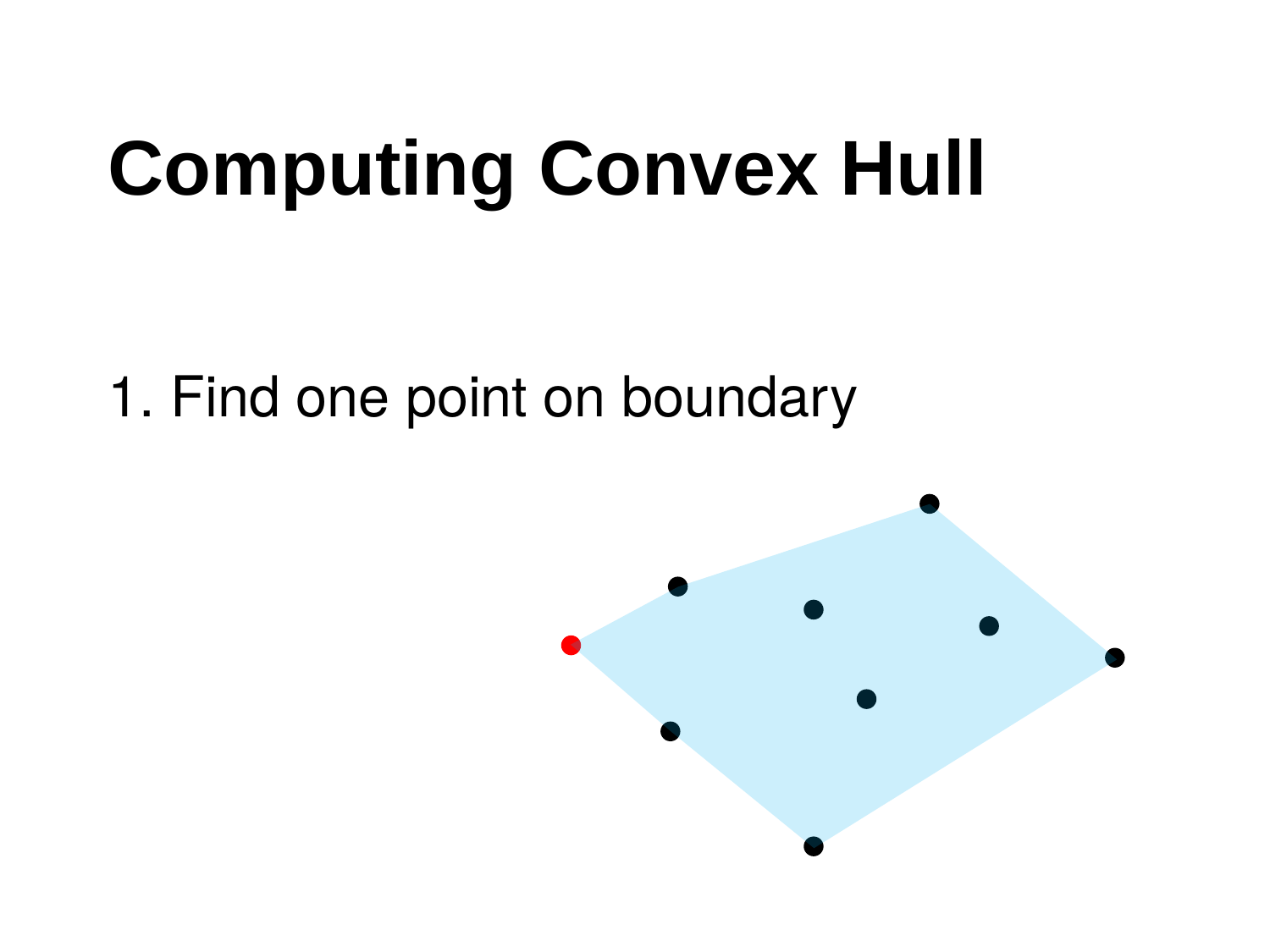

# Computing Convex Hull

1. Find one point on boundary